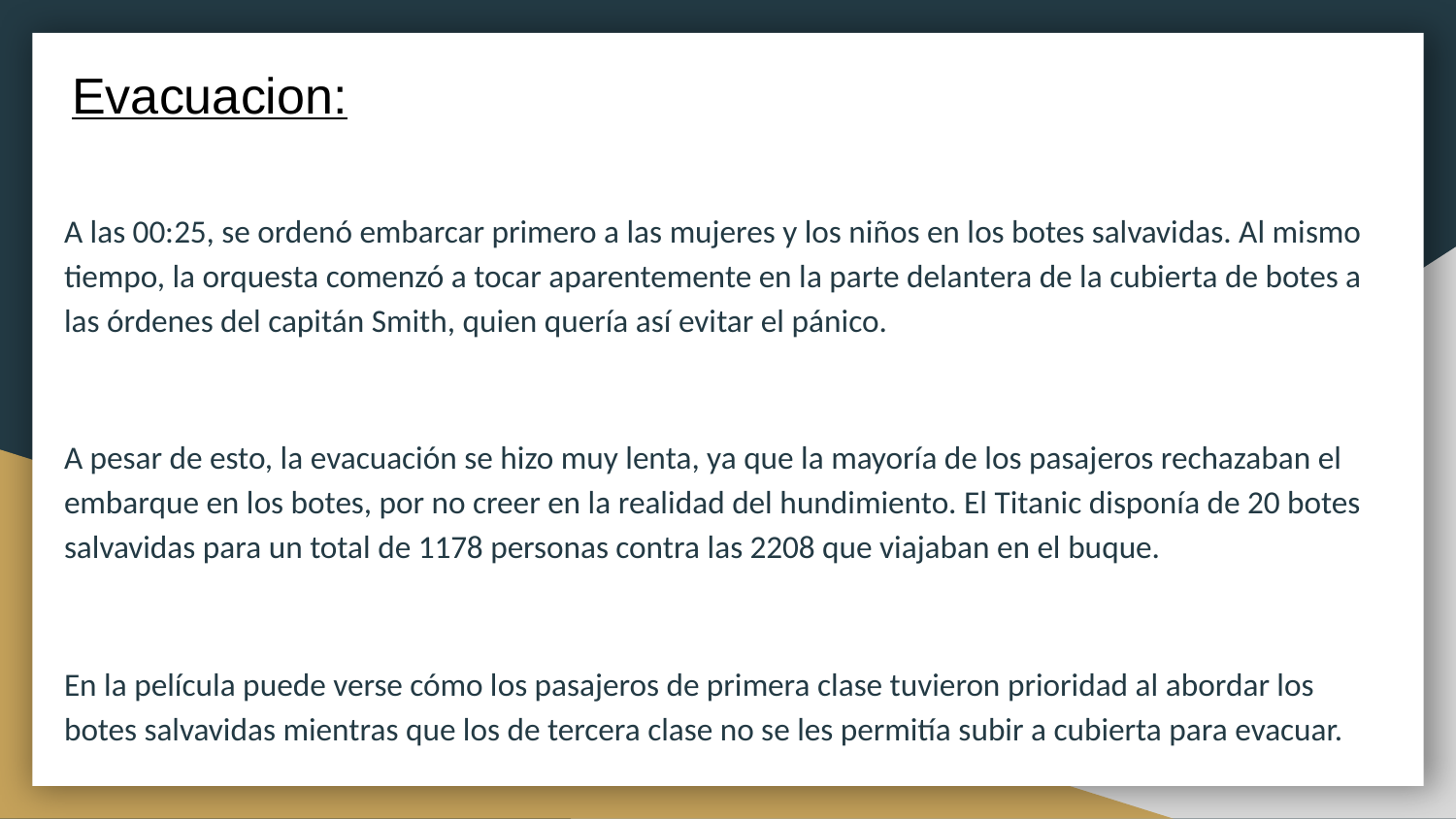

Evacuacion:
A las 00:25, se ordenó embarcar primero a las mujeres y los niños en los botes salvavidas. Al mismo tiempo, la orquesta comenzó a tocar aparentemente en la parte delantera de la cubierta de botes a las órdenes del capitán Smith, quien quería así evitar el pánico.

A pesar de esto, la evacuación se hizo muy lenta, ya que la mayoría de los pasajeros rechazaban el embarque en los botes, por no creer en la realidad del hundimiento. El Titanic disponía de 20 botes salvavidas para un total de 1178 personas contra las 2208 que viajaban en el buque.

En la película puede verse cómo los pasajeros de primera clase tuvieron prioridad al abordar los botes salvavidas mientras que los de tercera clase no se les permitía subir a cubierta para evacuar.